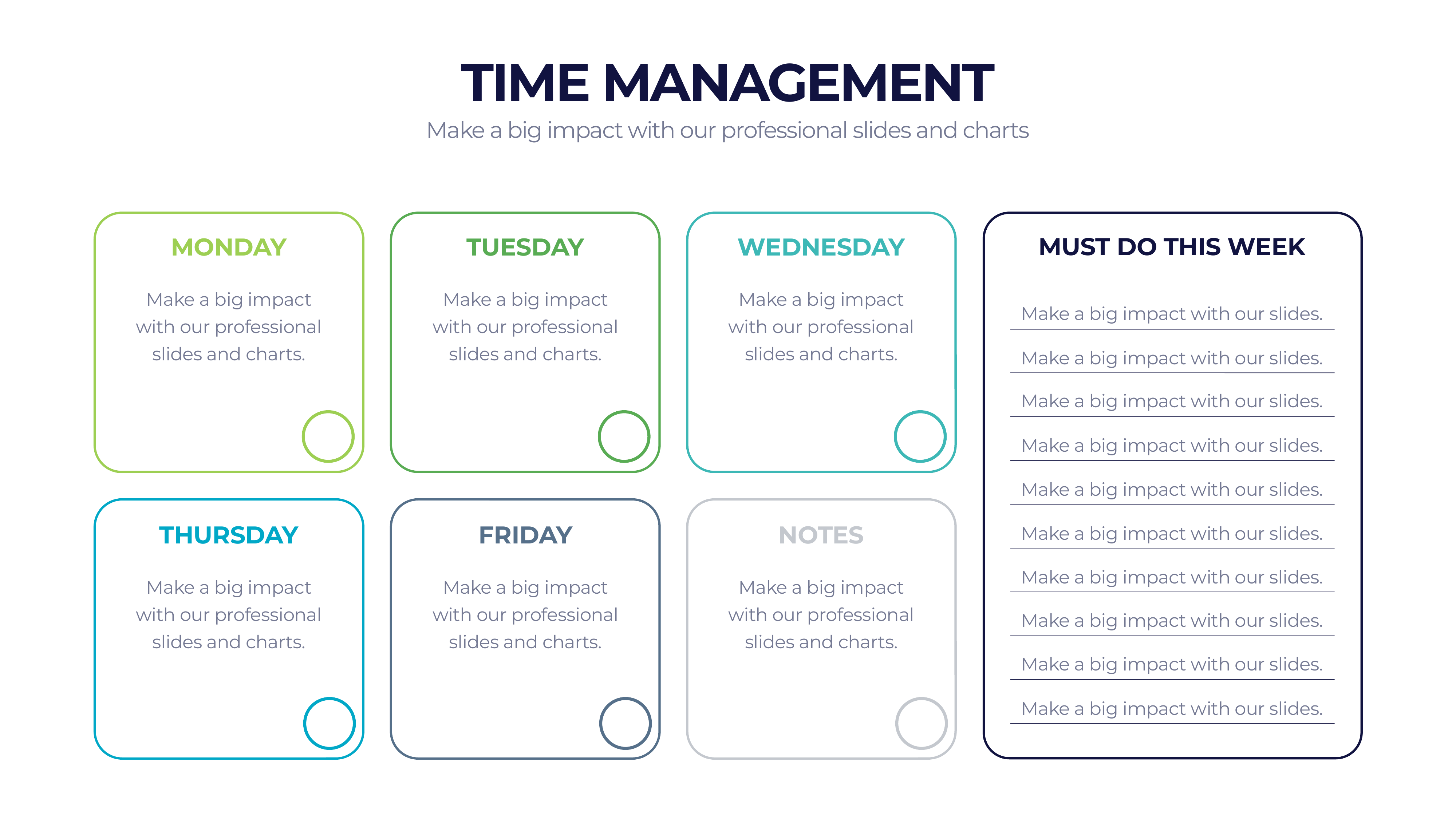

TIME MANAGEMENT
Make a big impact with our professional slides and charts

MUST DO THIS WEEK
MONDAY
TUESDAY
WEDNESDAY
Make a big impact with our professional slides and charts.
Make a big impact with our professional slides and charts.
Make a big impact with our professional slides and charts.
Make a big impact with our slides.

Make a big impact with our slides.

Make a big impact with our slides.

Make a big impact with our slides.

Make a big impact with our slides.

Make a big impact with our slides.
THURSDAY
FRIDAY
NOTES

Make a big impact with our slides.
Make a big impact with our professional slides and charts.
Make a big impact with our professional slides and charts.
Make a big impact with our professional slides and charts.

Make a big impact with our slides.

Make a big impact with our slides.

Make a big impact with our slides.